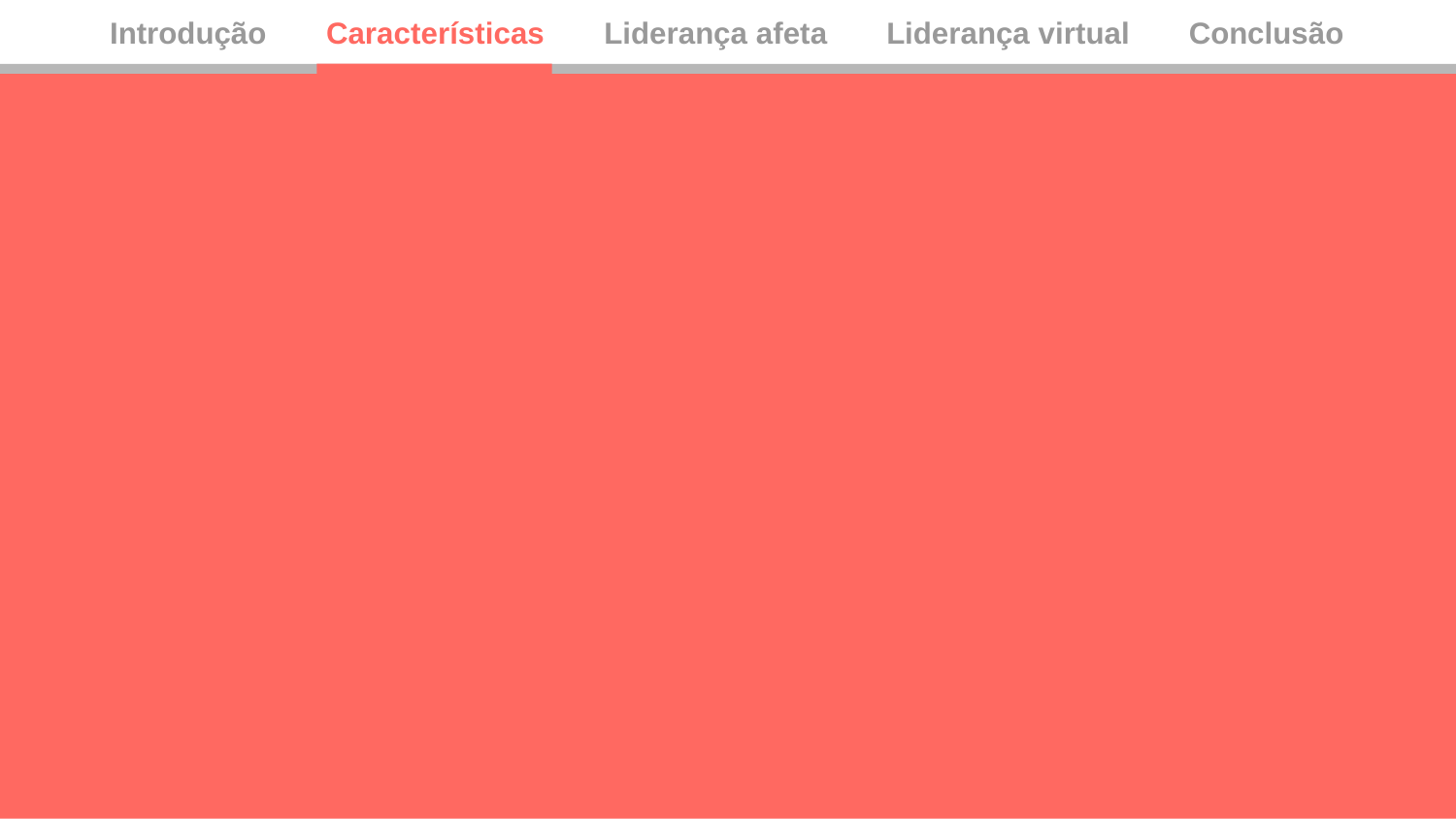

Introdução       Características       Liderança afeta       Liderança virtual       Conclusão